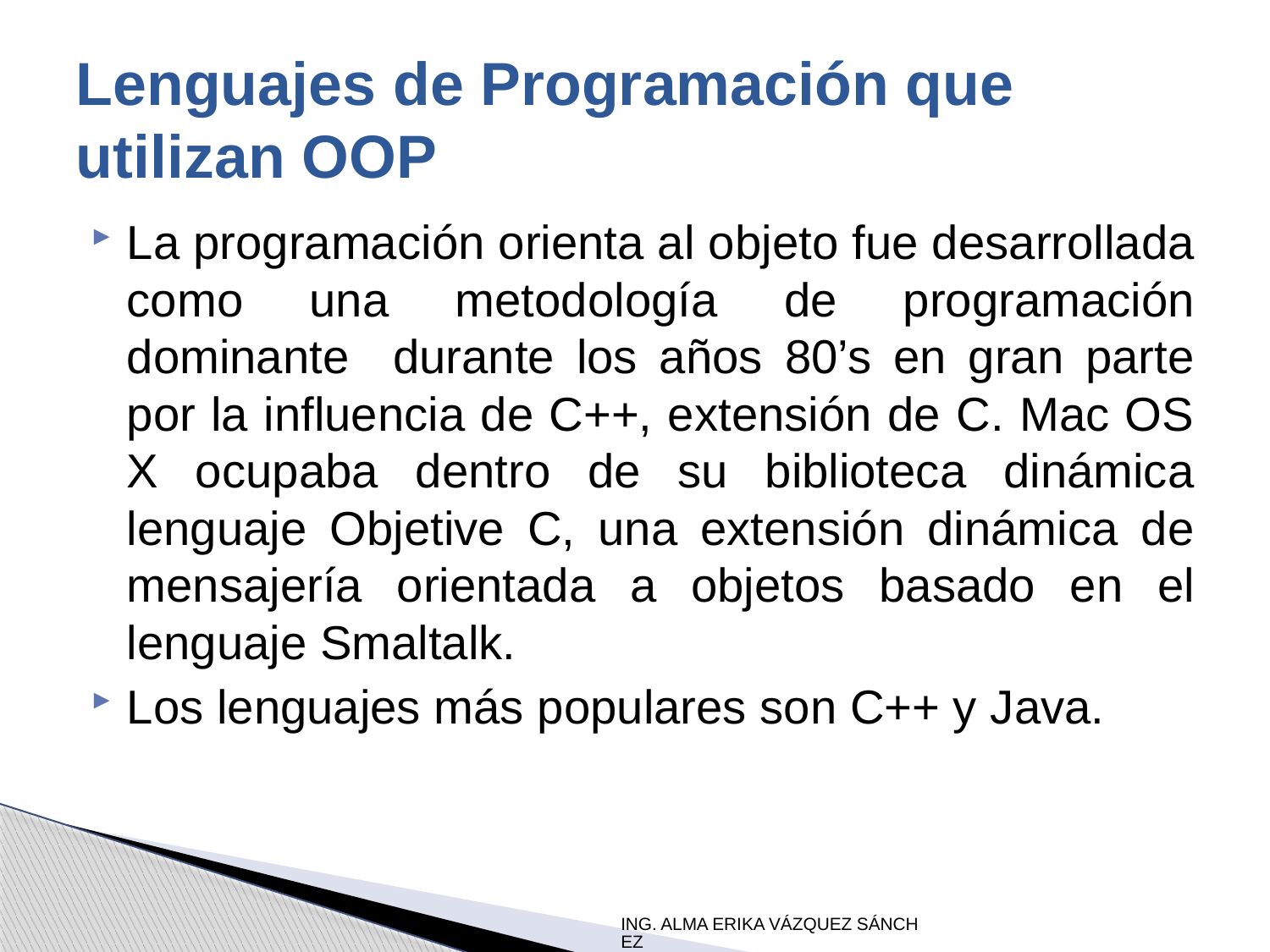

# Lenguajes de Programación que utilizan OOP
La programación orienta al objeto fue desarrollada como una metodología de programación dominante  durante los años 80’s en gran parte por la influencia de C++, extensión de C. Mac OS X ocupaba dentro de su biblioteca dinámica lenguaje Objetive C, una extensión dinámica de mensajería orientada a objetos basado en el lenguaje Smaltalk.
Los lenguajes más populares son C++ y Java.

ING. ALMA ERIKA VÁZQUEZ SÁNCHEZ